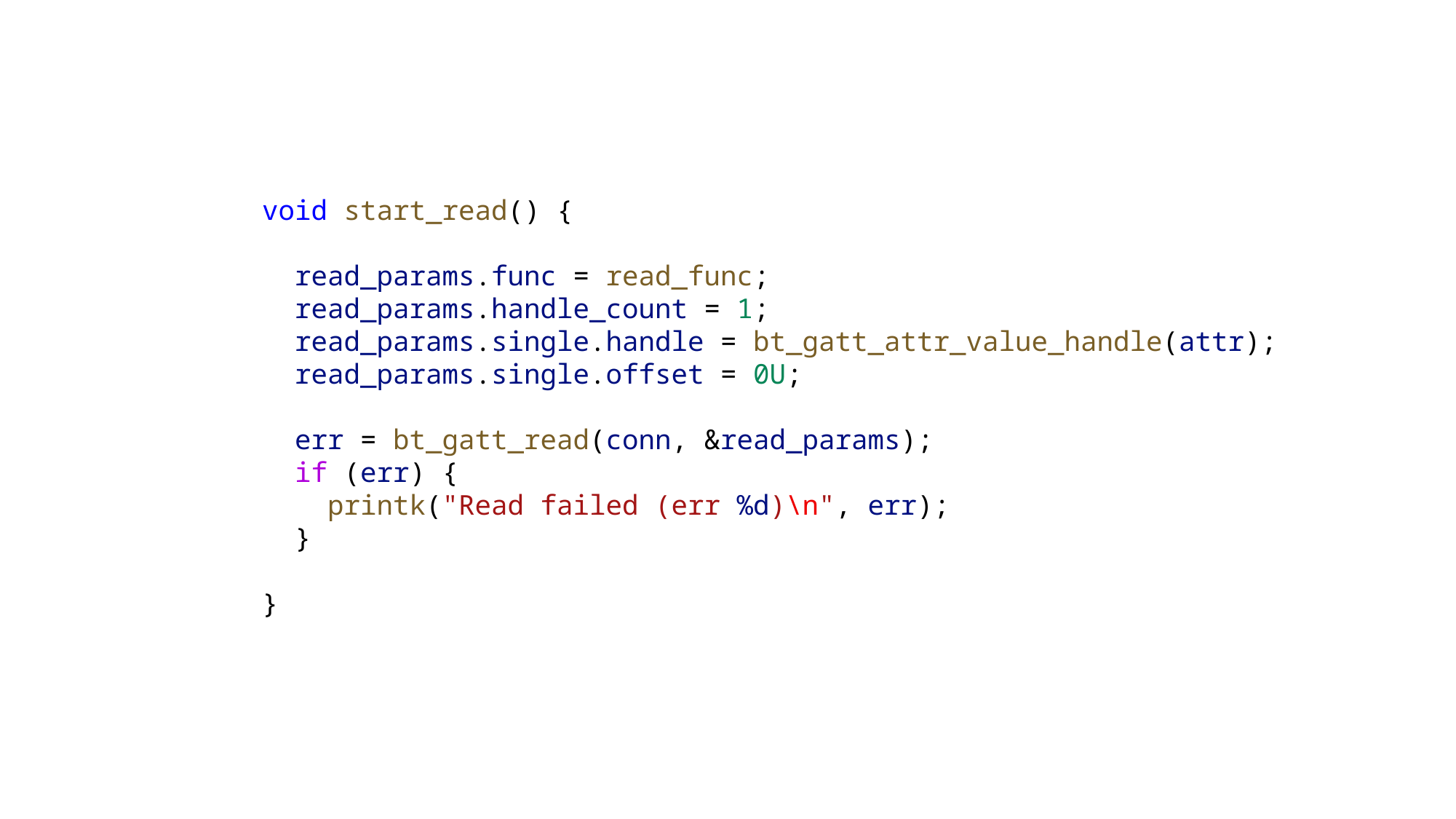

void start_read() {

  read_params.func = read_func;
  read_params.handle_count = 1;
  read_params.single.handle = bt_gatt_attr_value_handle(attr);
  read_params.single.offset = 0U;
  err = bt_gatt_read(conn, &read_params);
  if (err) {
    printk("Read failed (err %d)\n", err);
  }

}